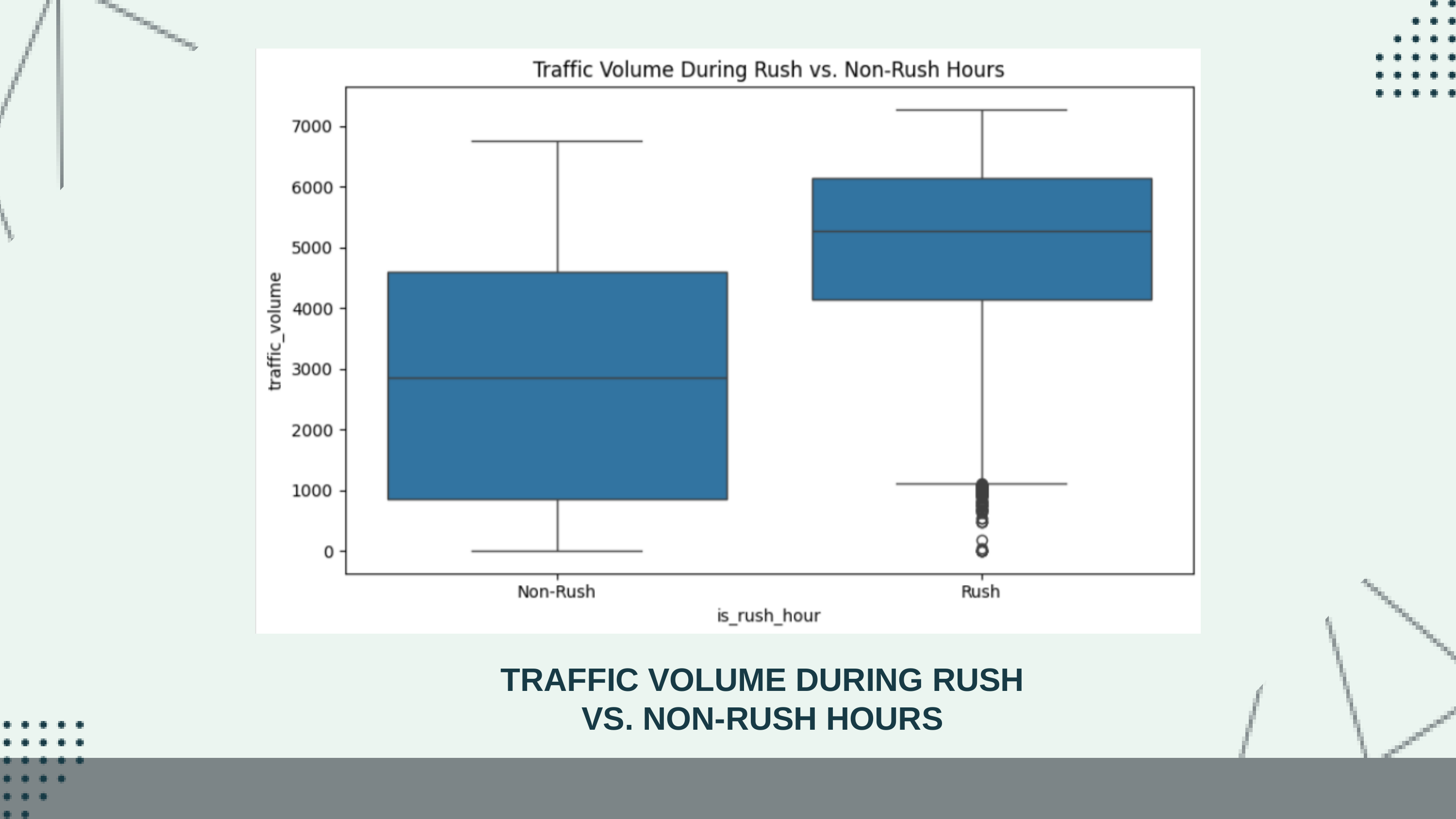

TRAFFIC VOLUME DURING RUSH VS. NON-RUSH HOURS